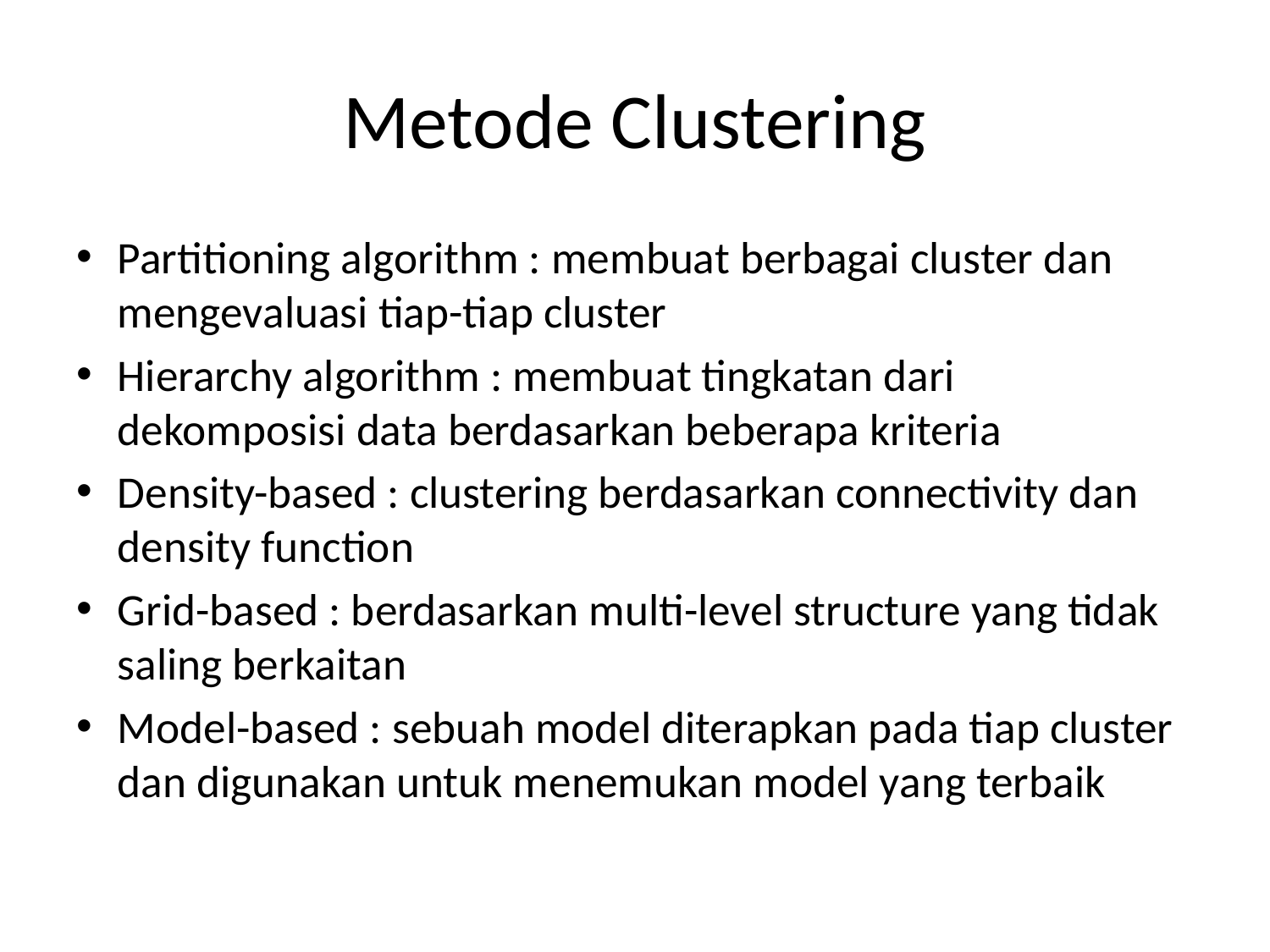

# Metode Clustering
Partitioning algorithm : membuat berbagai cluster dan mengevaluasi tiap-tiap cluster
Hierarchy algorithm : membuat tingkatan dari dekomposisi data berdasarkan beberapa kriteria
Density-based : clustering berdasarkan connectivity dan density function
Grid-based : berdasarkan multi-level structure yang tidak saling berkaitan
Model-based : sebuah model diterapkan pada tiap cluster dan digunakan untuk menemukan model yang terbaik